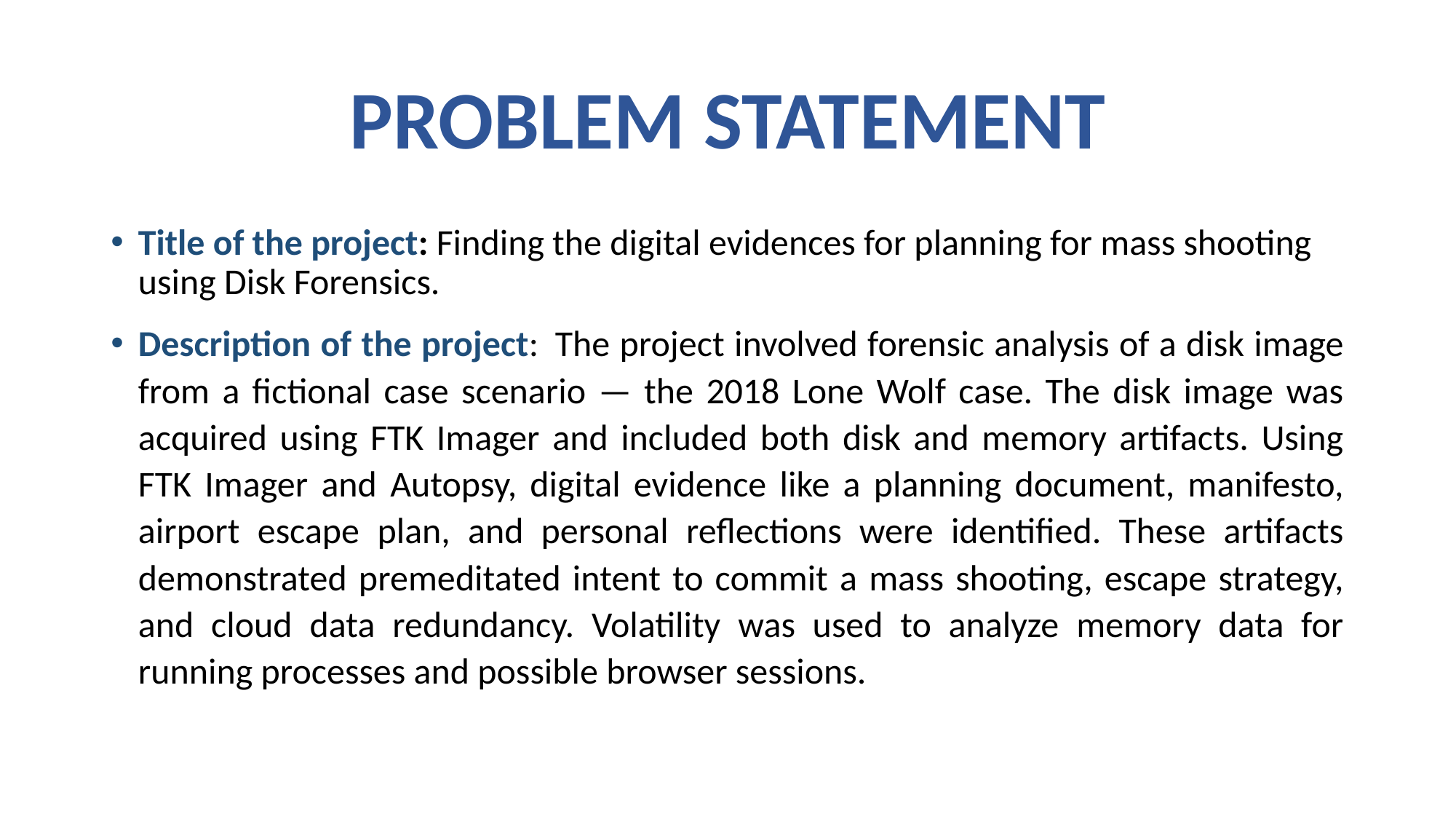

# PROBLEM STATEMENT
Title of the project: Finding the digital evidences for planning for mass shooting using Disk Forensics.
Description of the project:  The project involved forensic analysis of a disk image from a fictional case scenario — the 2018 Lone Wolf case. The disk image was acquired using FTK Imager and included both disk and memory artifacts. Using FTK Imager and Autopsy, digital evidence like a planning document, manifesto, airport escape plan, and personal reflections were identified. These artifacts demonstrated premeditated intent to commit a mass shooting, escape strategy, and cloud data redundancy. Volatility was used to analyze memory data for running processes and possible browser sessions.